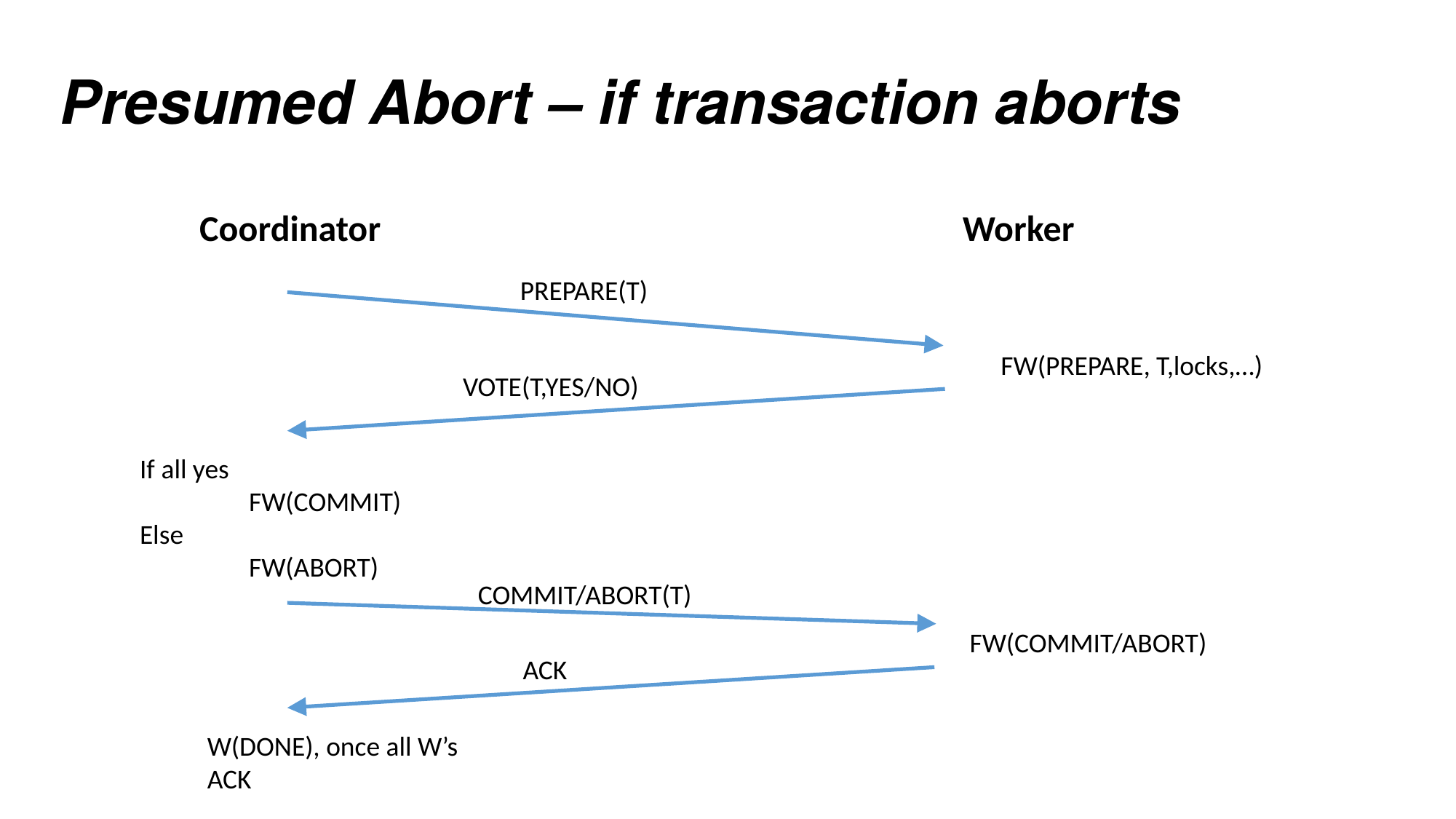

# Presumed Abort – if transaction aborts
Coordinator
Worker
PREPARE(T)
FW(PREPARE, T,locks,…)
VOTE(T,YES/NO)
If all yes
	FW(COMMIT)
Else
	FW(ABORT)
COMMIT/ABORT(T)
FW(COMMIT/ABORT)
ACK
W(DONE), once all W’s ACK